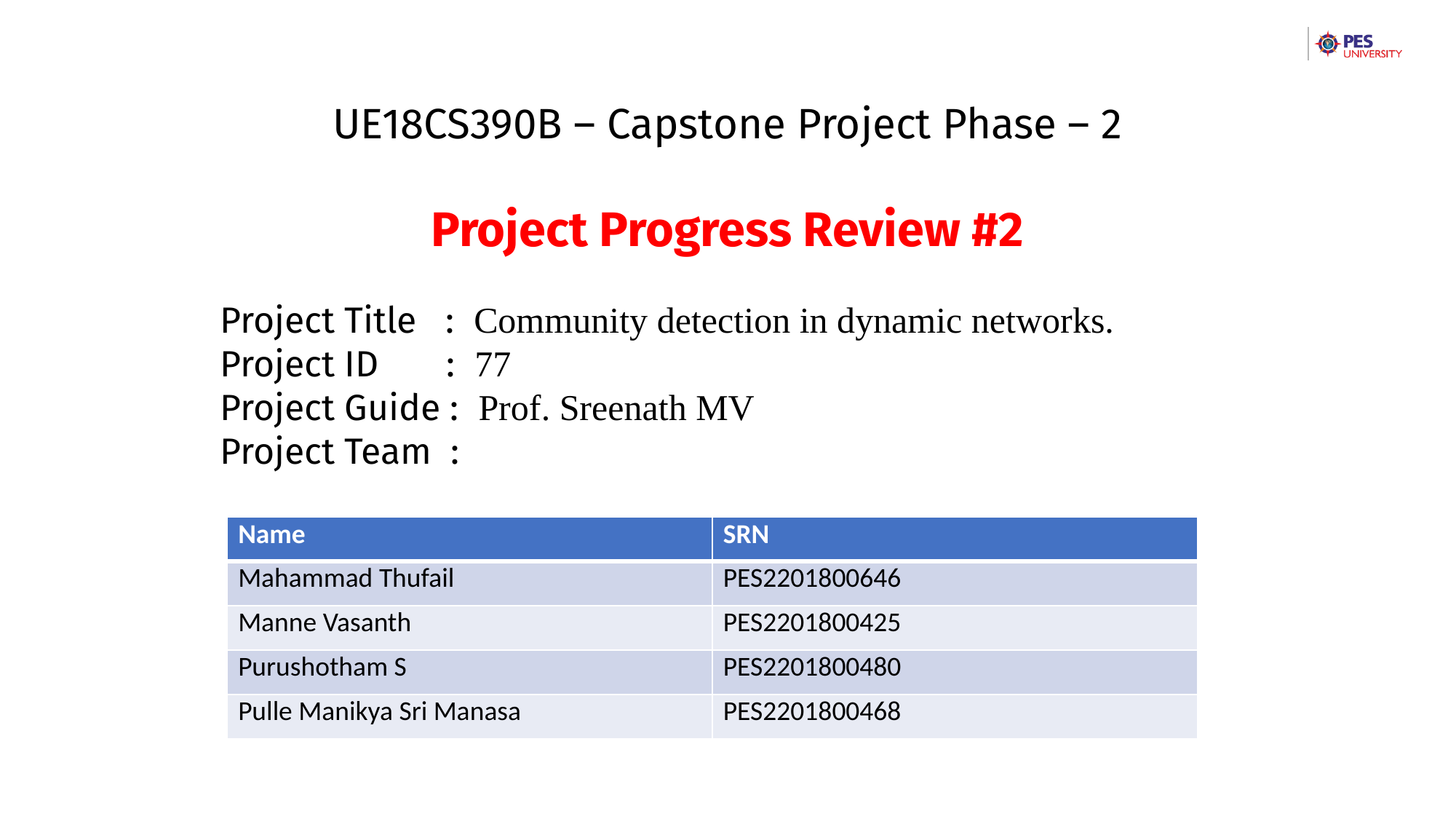

UE18CS390B – Capstone Project Phase – 2

Project Progress Review #2
Project Title   :  Community detection in dynamic networks.
Project ID       :  77
Project Guide :  Prof. Sreenath MV
Project Team  :

| Name | SRN |
| --- | --- |
| Mahammad Thufail | PES2201800646 |
| Manne Vasanth | PES2201800425 |
| Purushotham S | PES2201800480 |
| Pulle Manikya Sri Manasa | PES2201800468 |